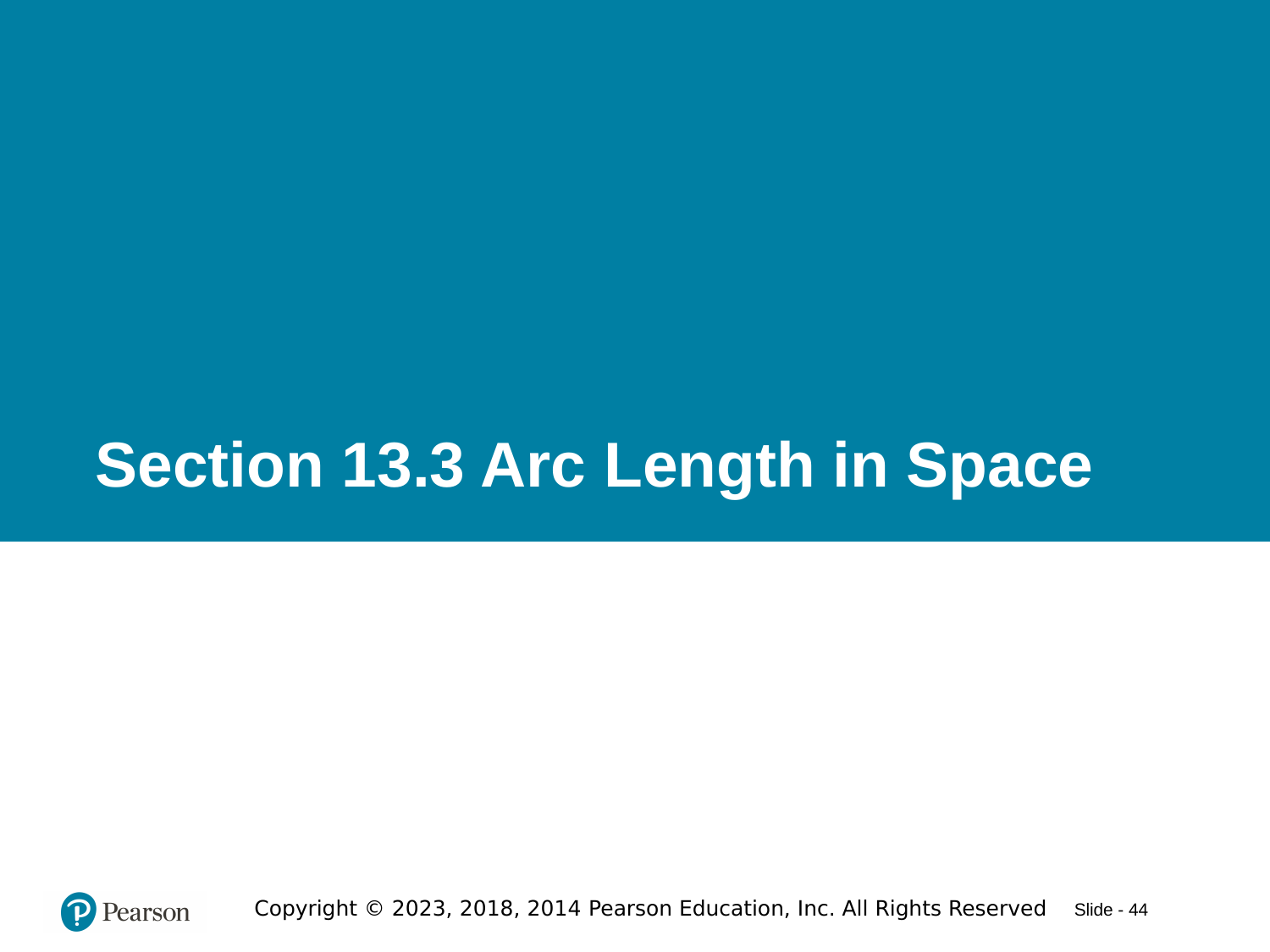

# Section 13.3 Arc Length in Space